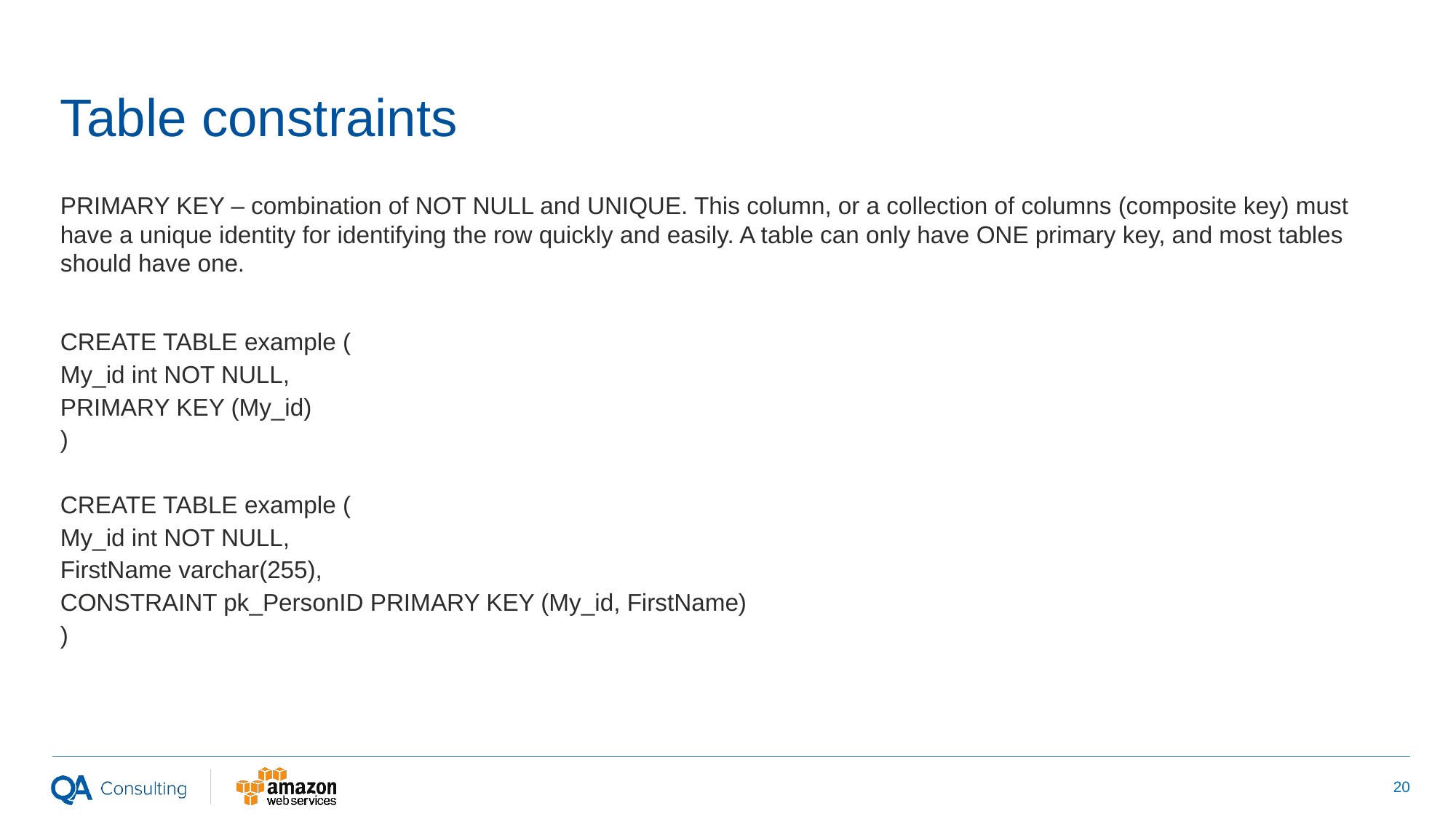

# Table constraints
PRIMARY KEY – combination of NOT NULL and UNIQUE. This column, or a collection of columns (composite key) must have a unique identity for identifying the row quickly and easily. A table can only have ONE primary key, and most tables should have one.

CREATE TABLE example (
My_id int NOT NULL,
PRIMARY KEY (My_id)
)

CREATE TABLE example (
My_id int NOT NULL,
FirstName varchar(255),
CONSTRAINT pk_PersonID PRIMARY KEY (My_id, FirstName)
)